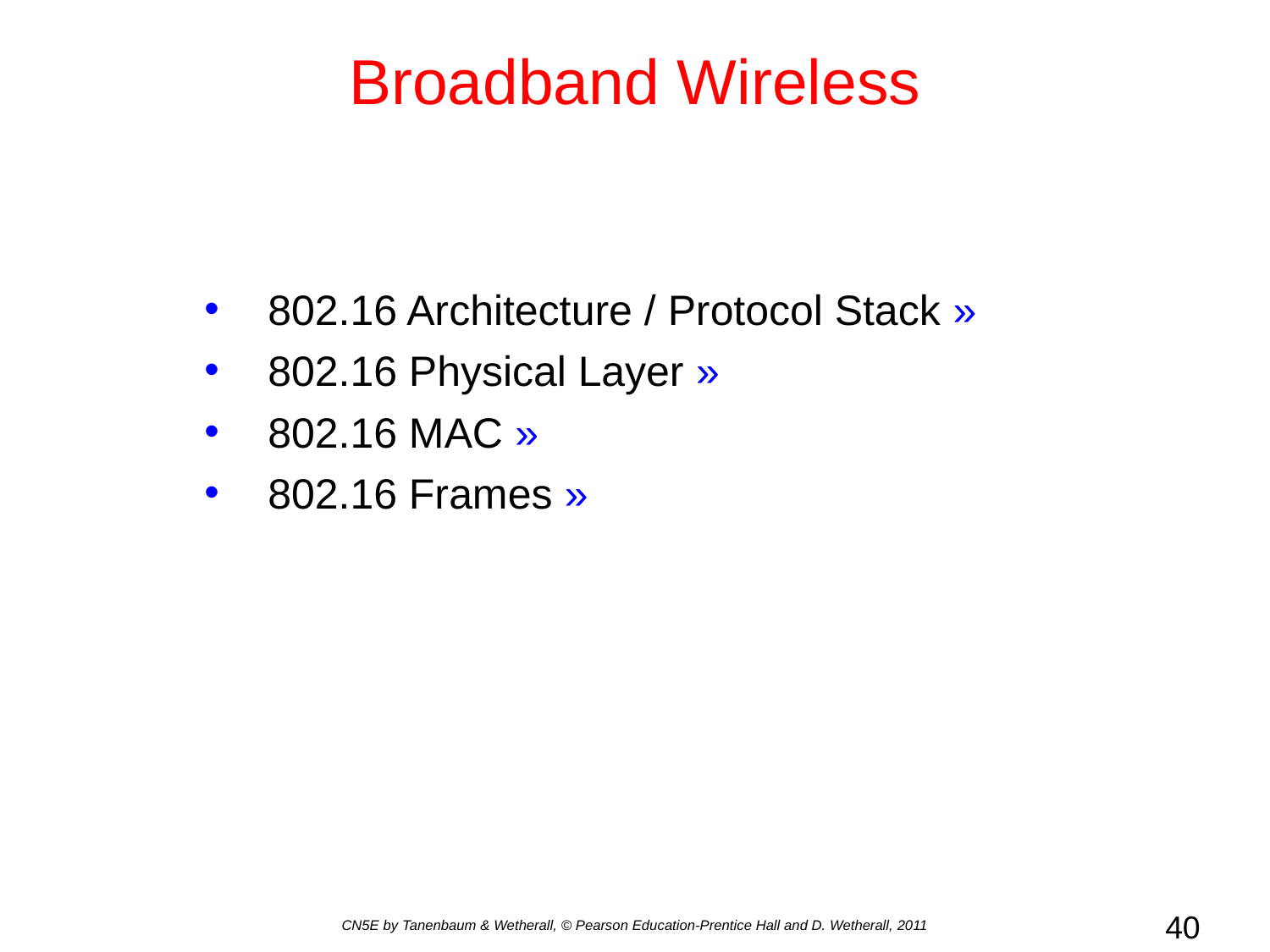

# Broadband Wireless
802.16 Architecture / Protocol Stack »
802.16 Physical Layer »
802.16 MAC »
802.16 Frames »

CN5E by Tanenbaum & Wetherall, © Pearson Education-Prentice Hall and D. Wetherall, 2011